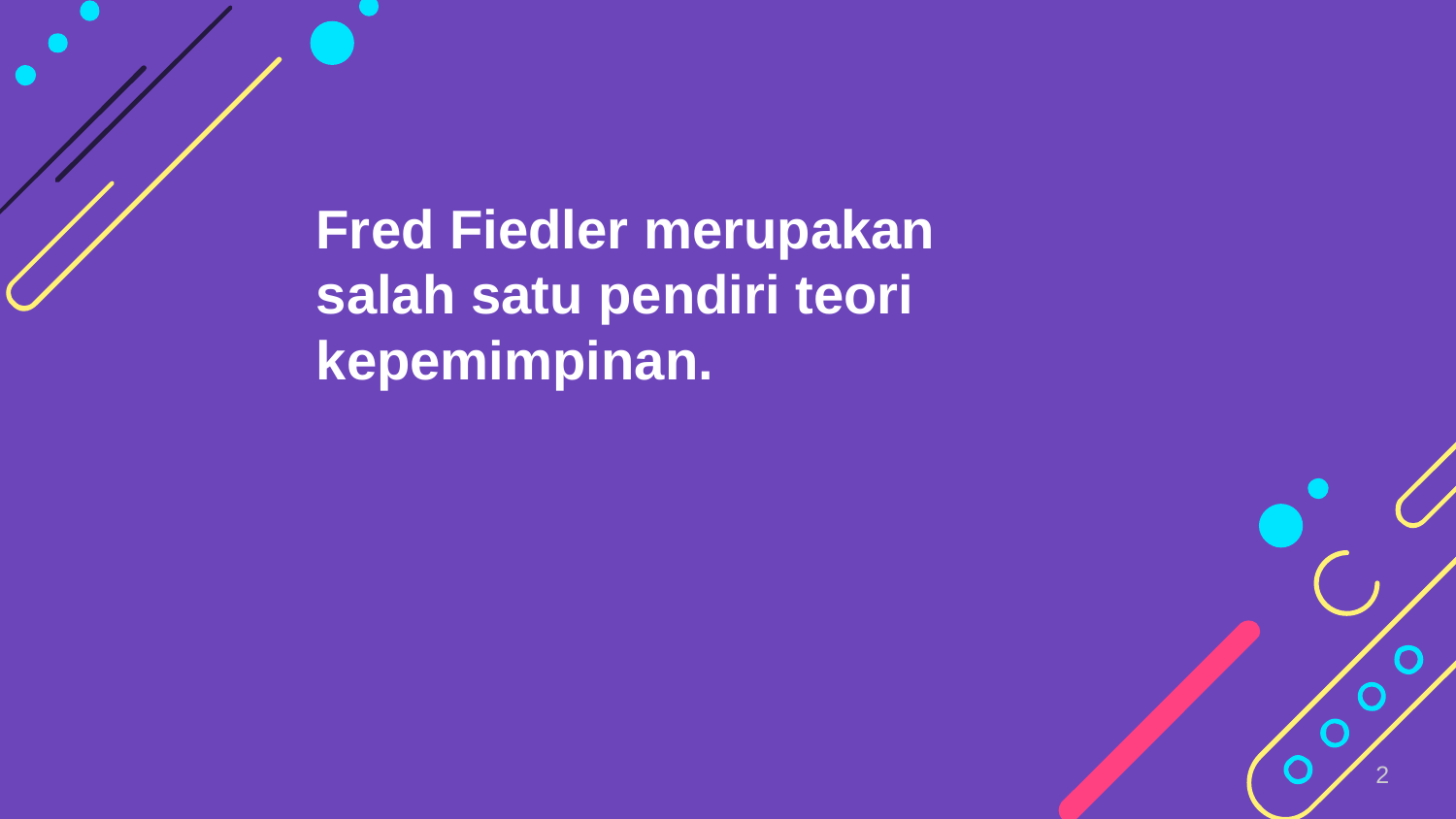

Fred Fiedler merupakan salah satu pendiri teori kepemimpinan.
2